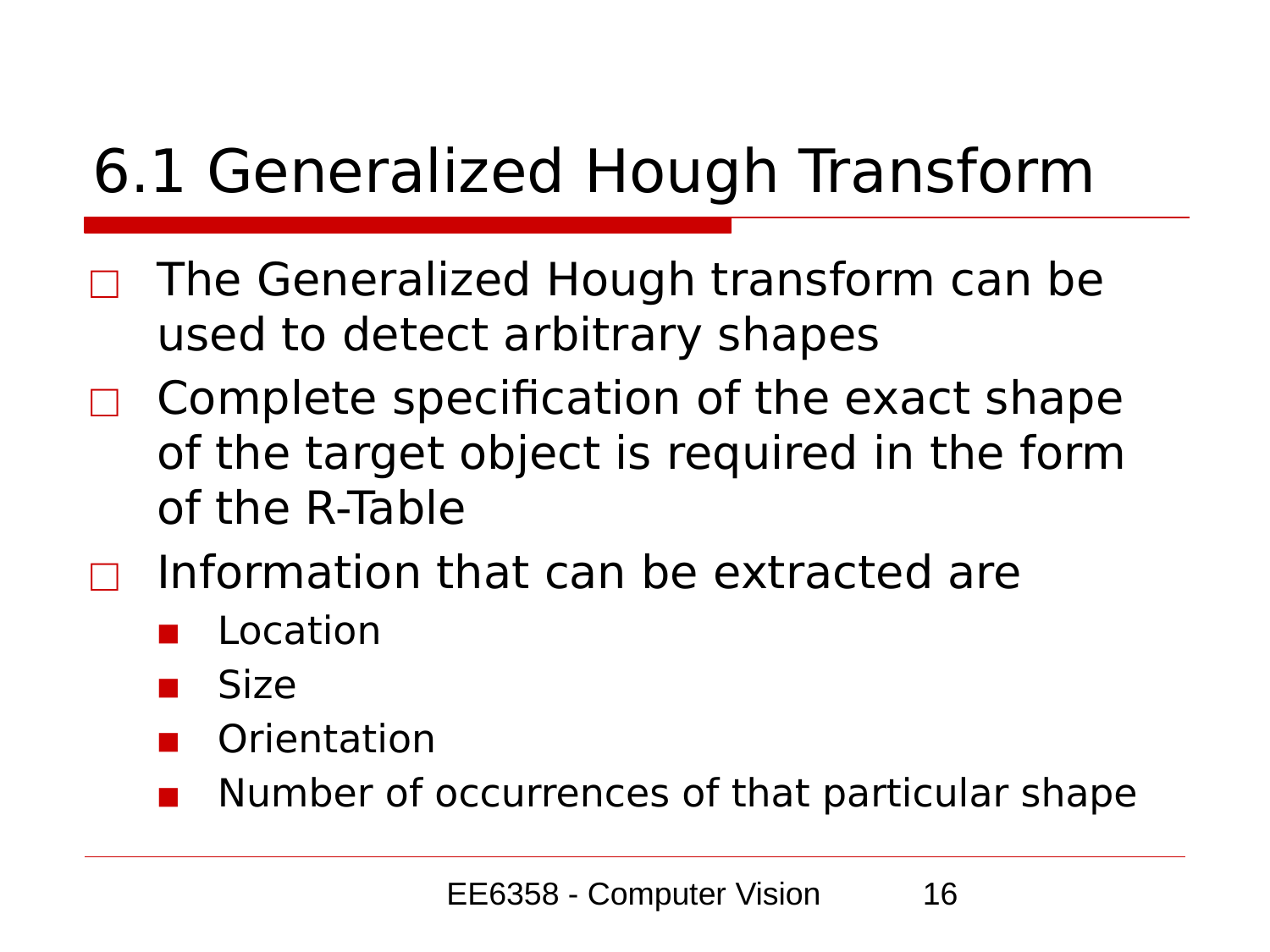

# 6.1 Generalized Hough Transform
The Generalized Hough transform can be used to detect arbitrary shapes
Complete specification of the exact shape of the target object is required in the form of the R-Table
Information that can be extracted are
Location
Size
Orientation
Number of occurrences of that particular shape
EE6358 - Computer Vision
16